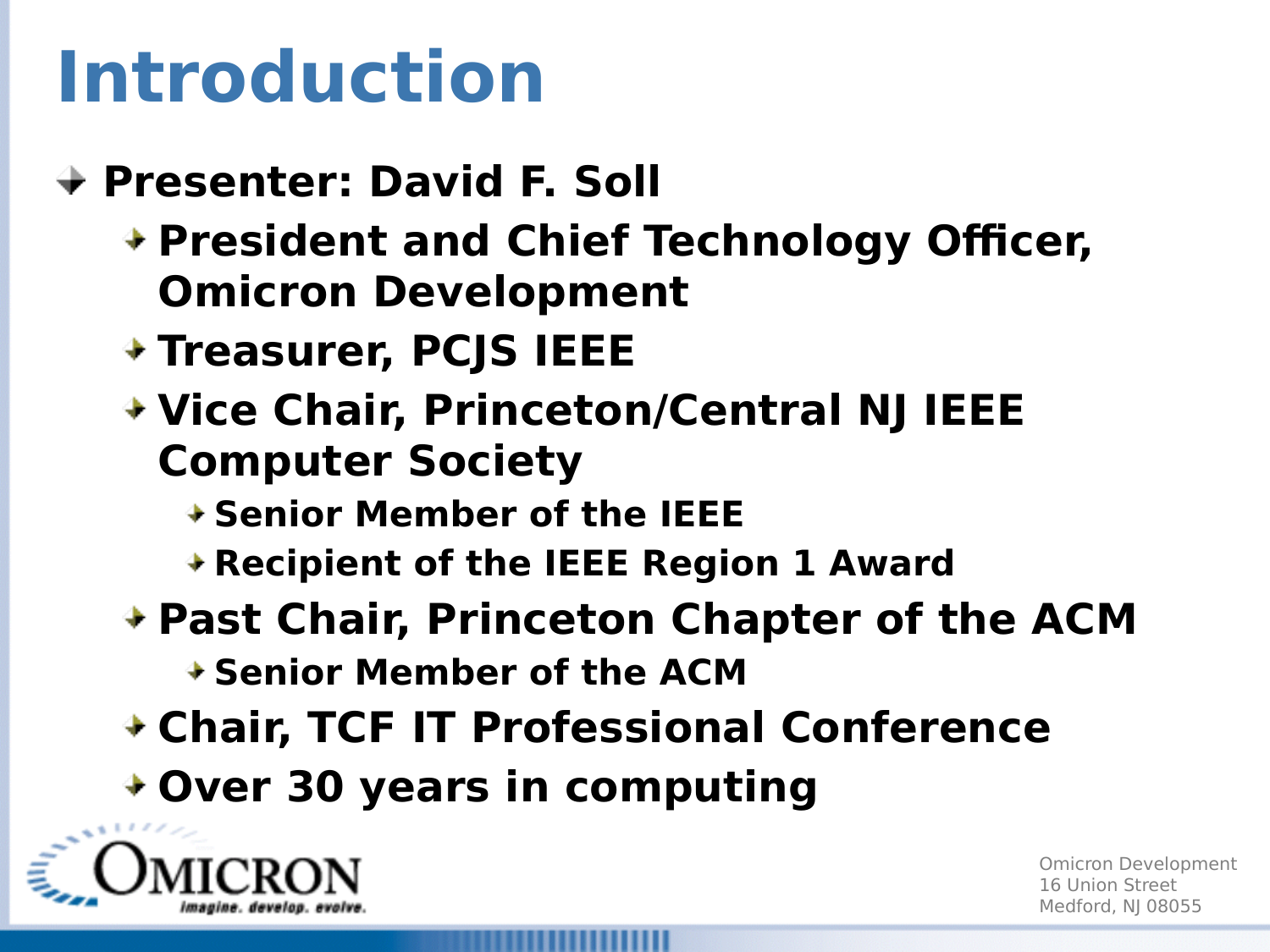

# Introduction
Presenter: David F. Soll
President and Chief Technology Officer, Omicron Development
Treasurer, PCJS IEEE
Vice Chair, Princeton/Central NJ IEEE Computer Society
Senior Member of the IEEE
Recipient of the IEEE Region 1 Award
Past Chair, Princeton Chapter of the ACM
Senior Member of the ACM
Chair, TCF IT Professional Conference
Over 30 years in computing